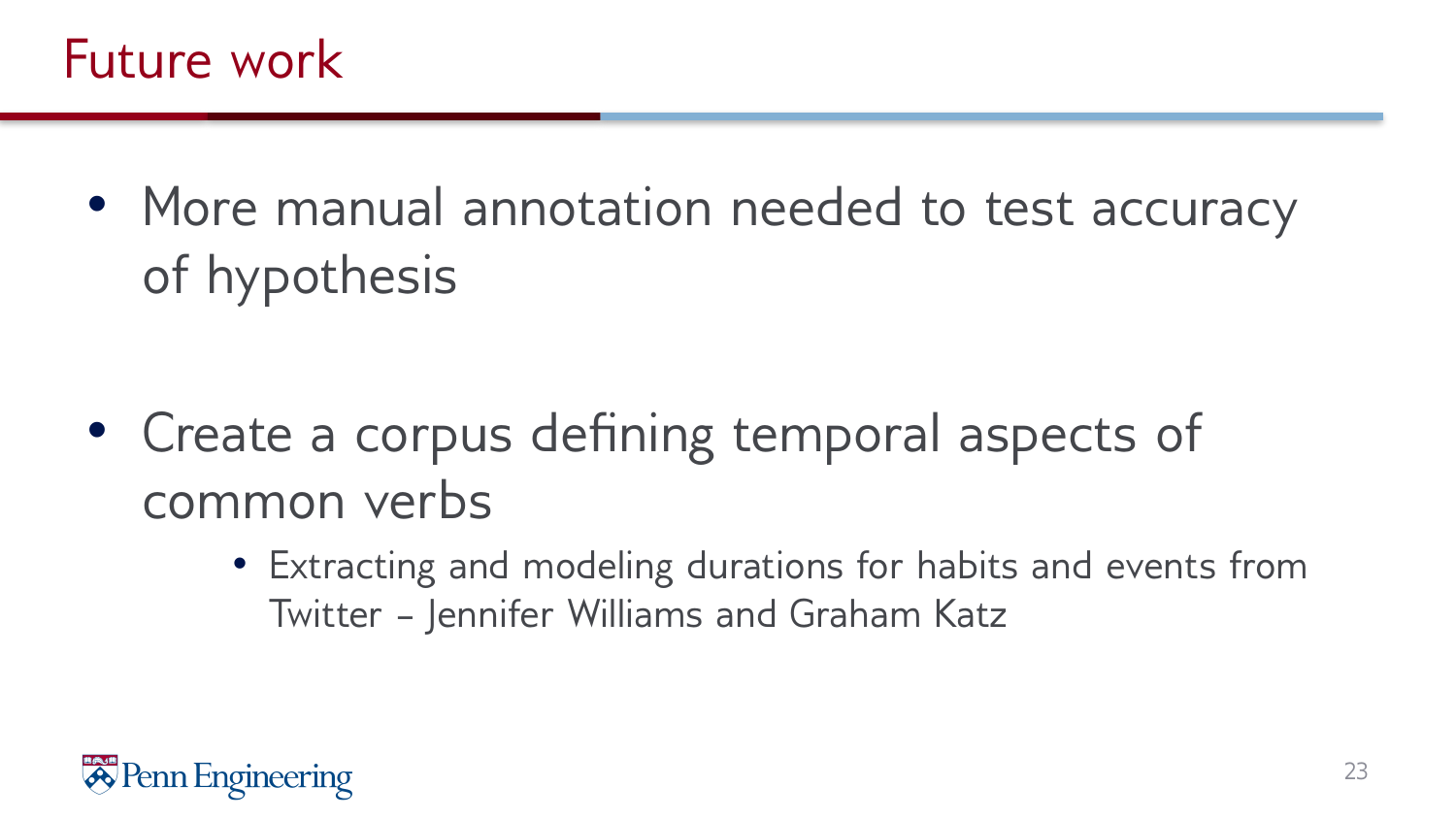

# Future work
More manual annotation needed to test accuracy of hypothesis

Create a corpus defining temporal aspects of common verbs
Extracting and modeling durations for habits and events from Twitter – Jennifer Williams and Graham Katz
23